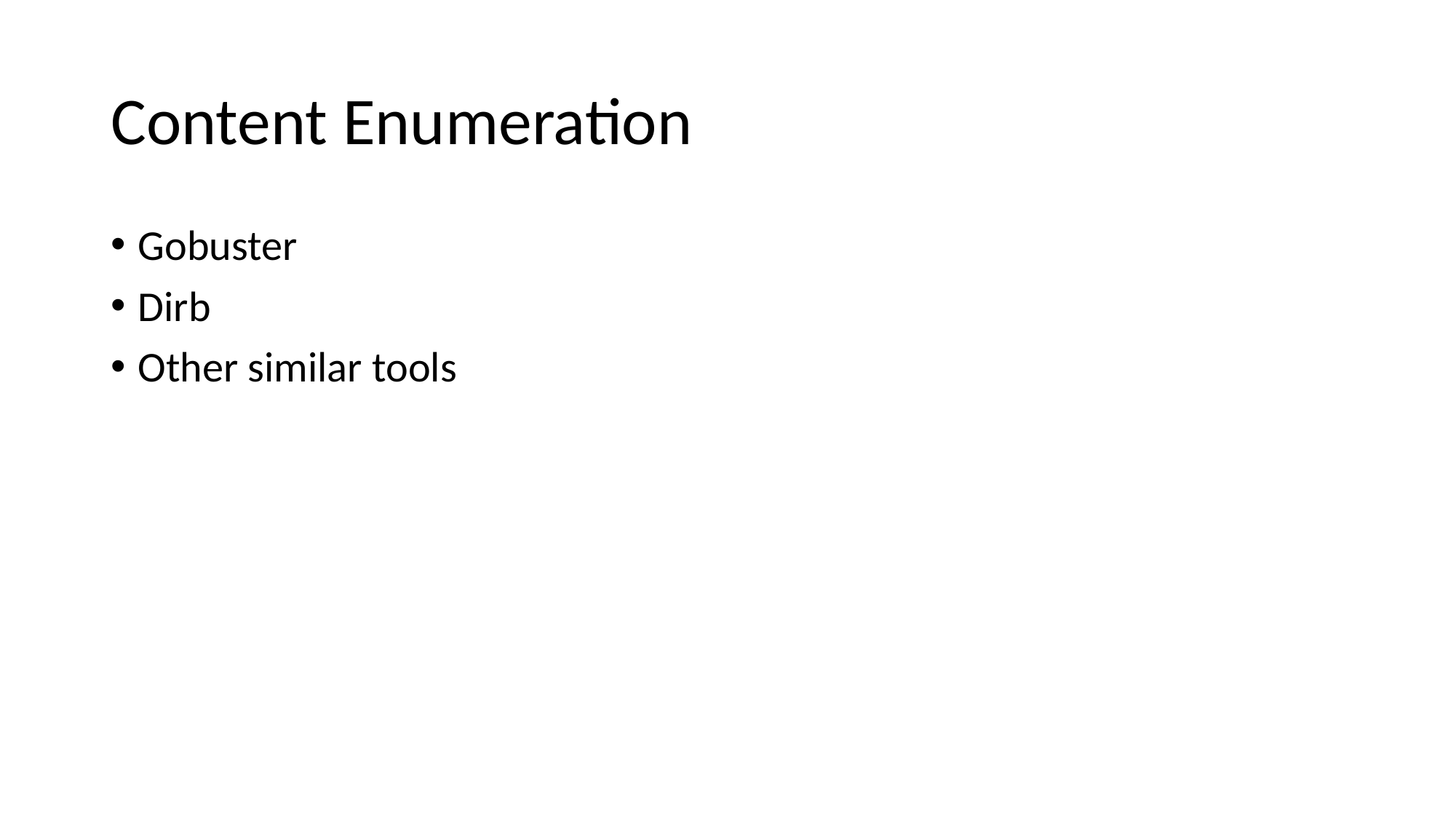

# Content Enumeration
Gobuster
Dirb
Other similar tools